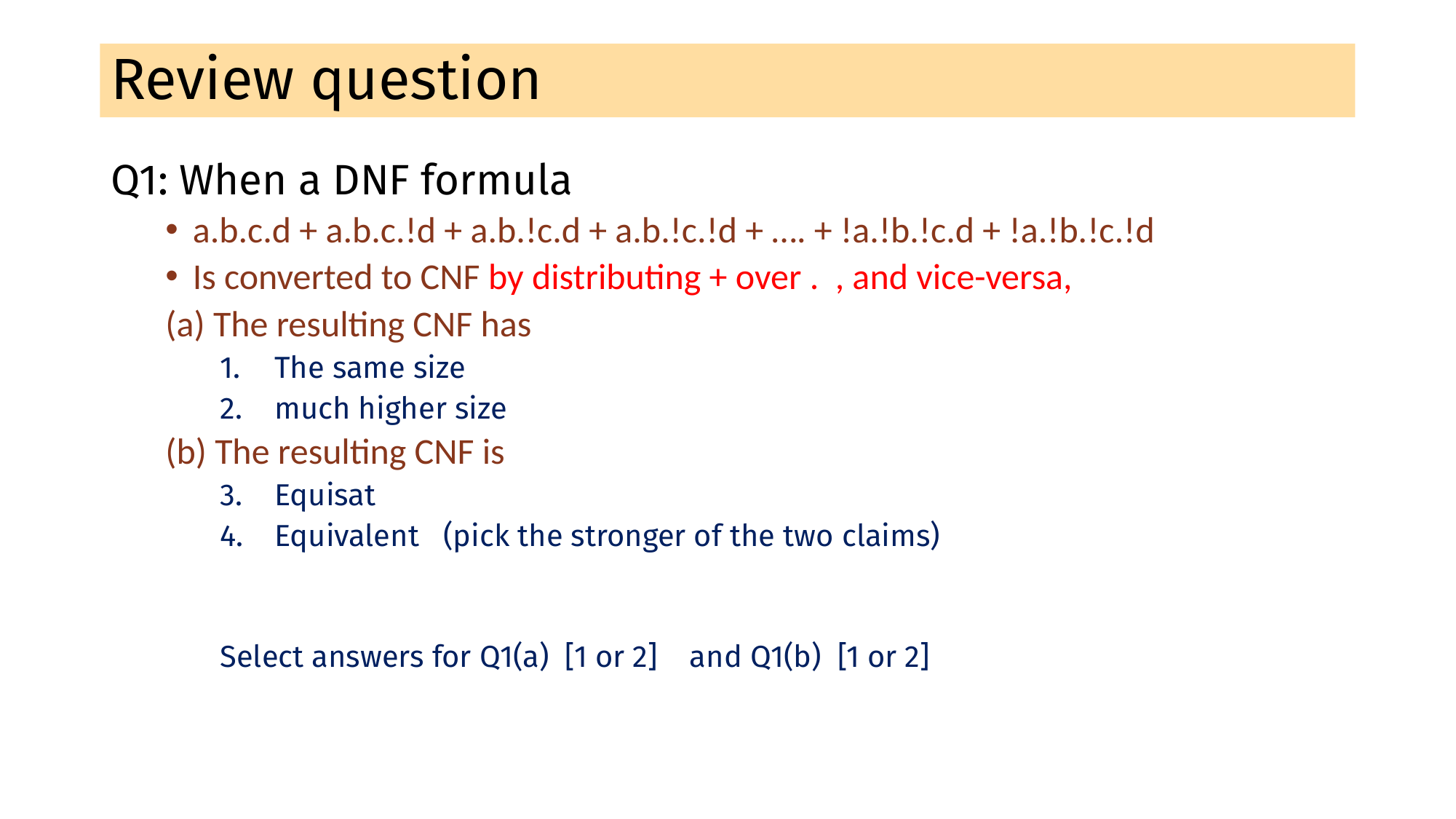

# Review question
Q1: When a DNF formula
a.b.c.d + a.b.c.!d + a.b.!c.d + a.b.!c.!d + …. + !a.!b.!c.d + !a.!b.!c.!d
Is converted to CNF by distributing + over .  , and vice-versa,
(a) The resulting CNF has
The same size
much higher size
(b) The resulting CNF is
Equisat
Equivalent   (pick the stronger of the two claims)

Select answers for Q1(a)  [1 or 2]    and Q1(b)  [1 or 2]